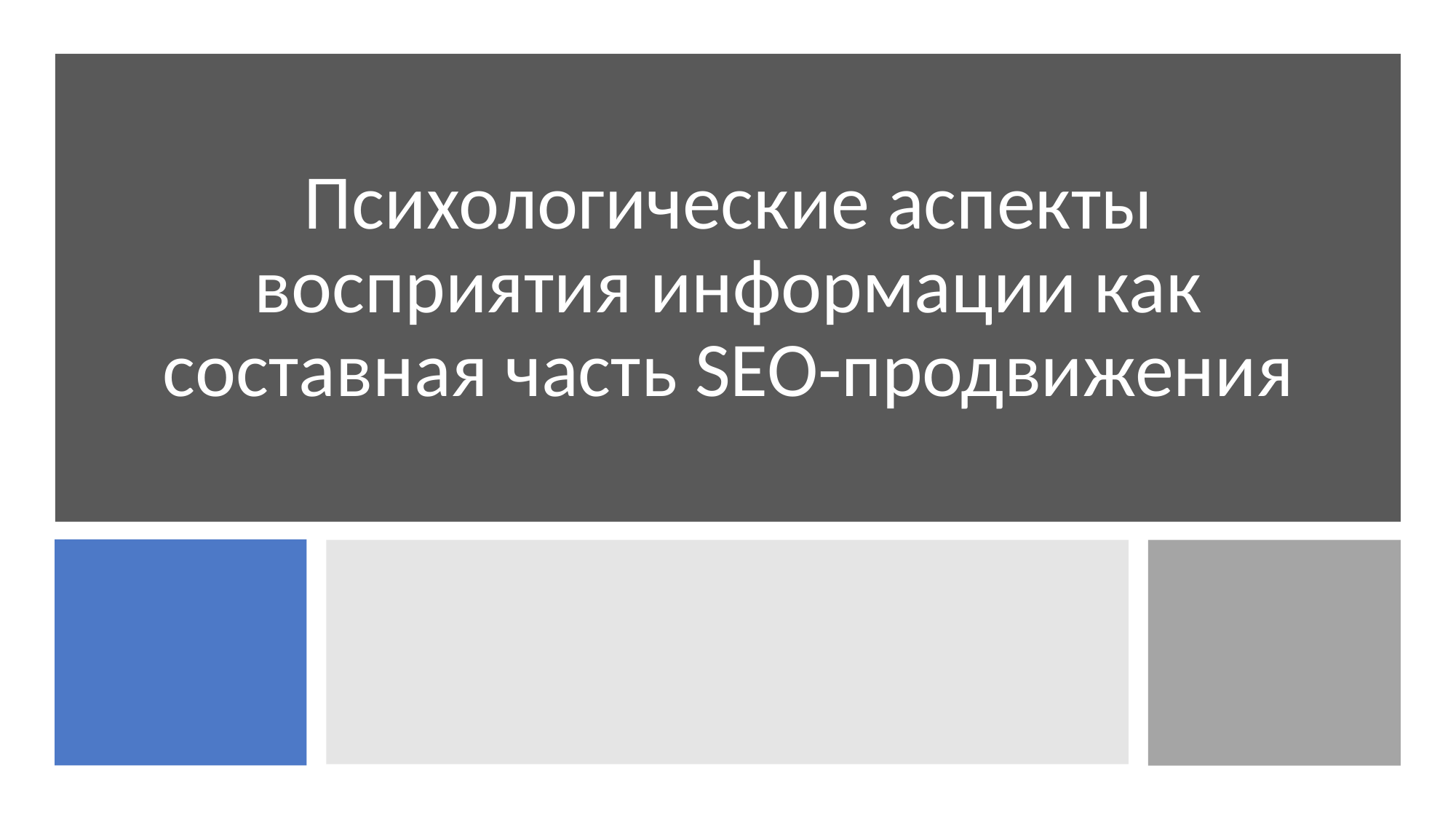

# Психологические аспекты восприятия информации как составная часть SEO-продвижения